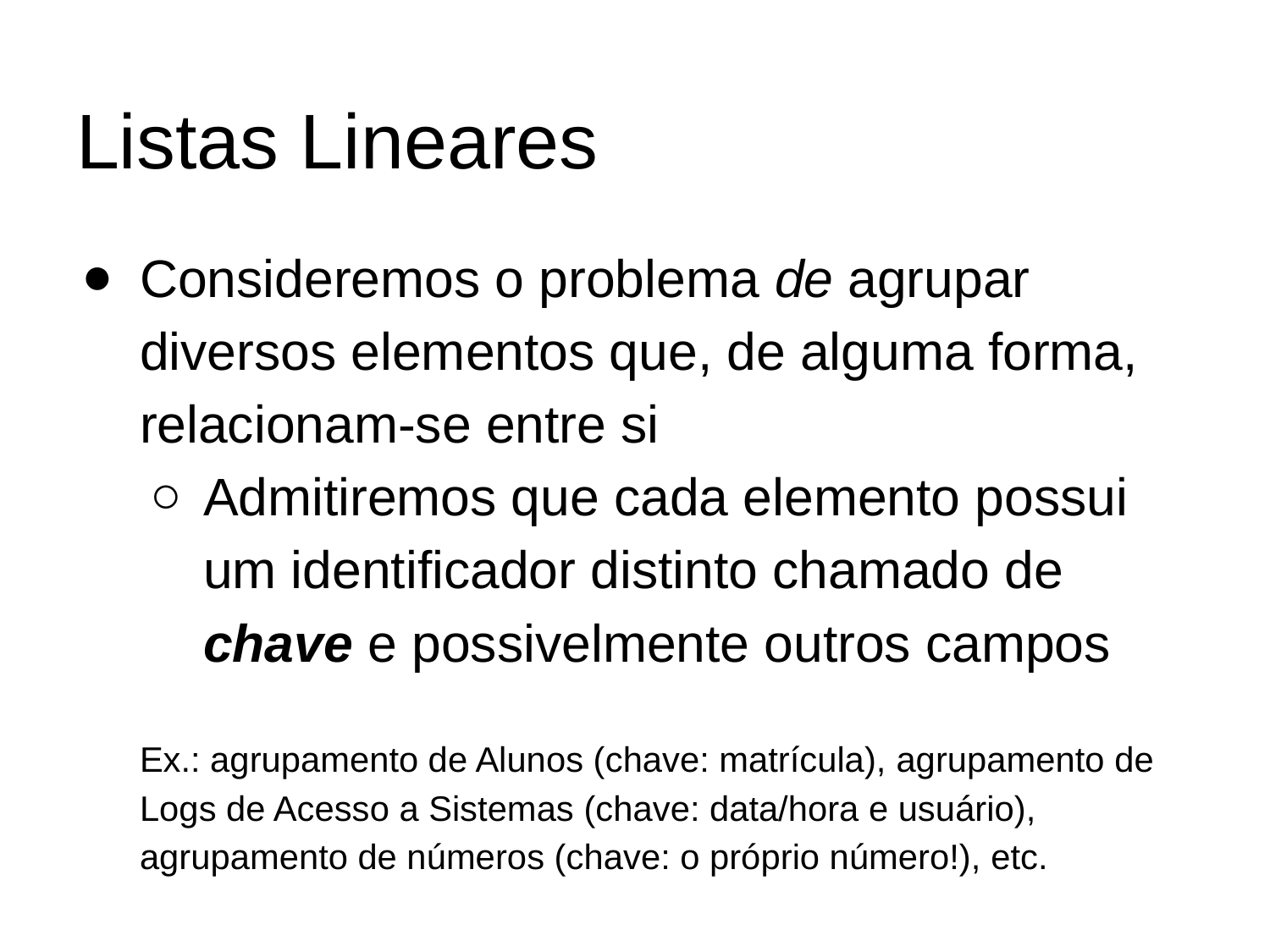

# Listas Lineares
Consideremos o problema de agrupar diversos elementos que, de alguma forma, relacionam-se entre si
Admitiremos que cada elemento possui um identificador distinto chamado de chave e possivelmente outros campos
Ex.: agrupamento de Alunos (chave: matrícula), agrupamento de Logs de Acesso a Sistemas (chave: data/hora e usuário), agrupamento de números (chave: o próprio número!), etc.